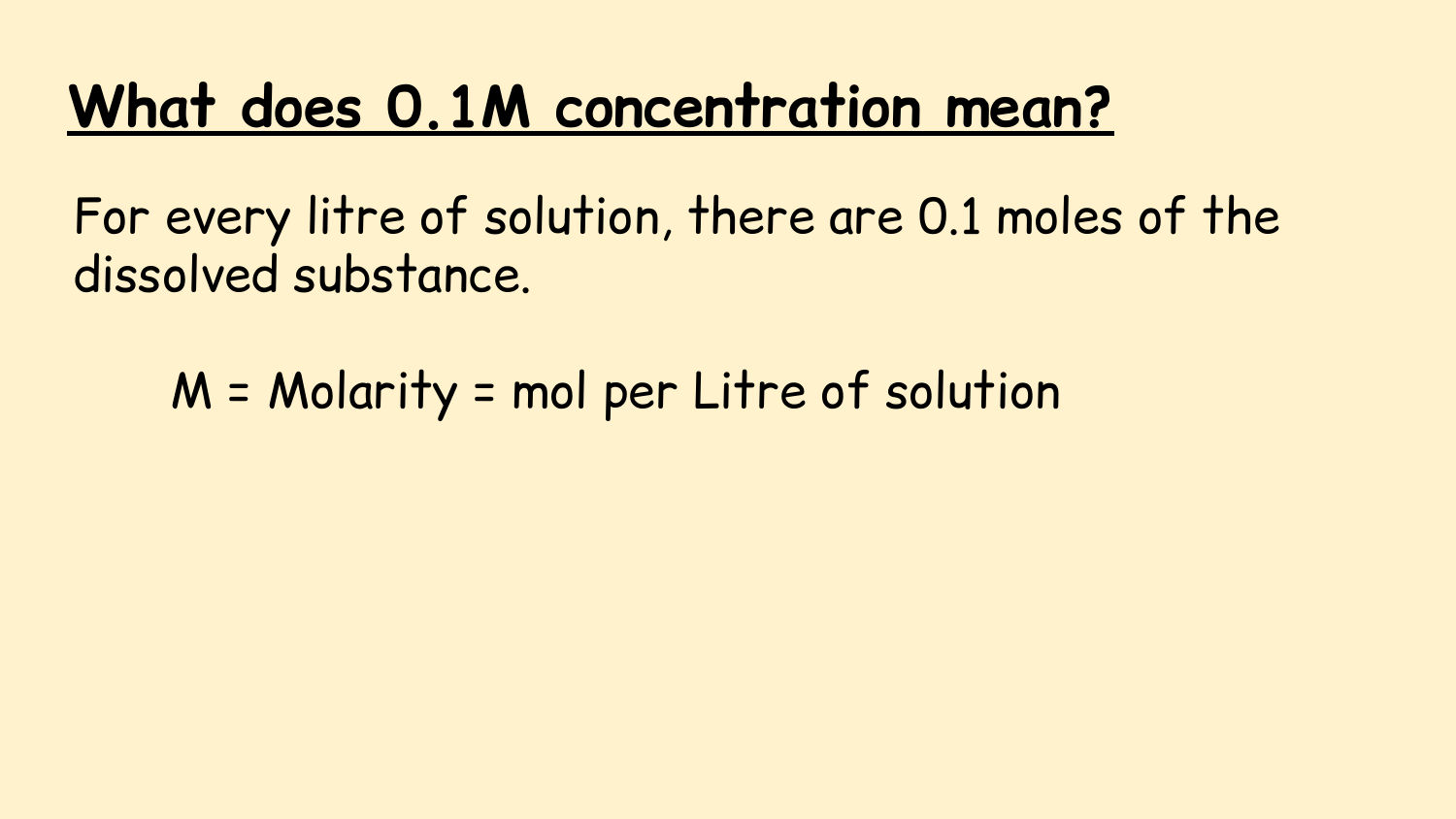

What does 0.1M concentration mean?
For every litre of solution, there are 0.1 moles of the dissolved substance.

  M = Molarity = mol per Litre of solution